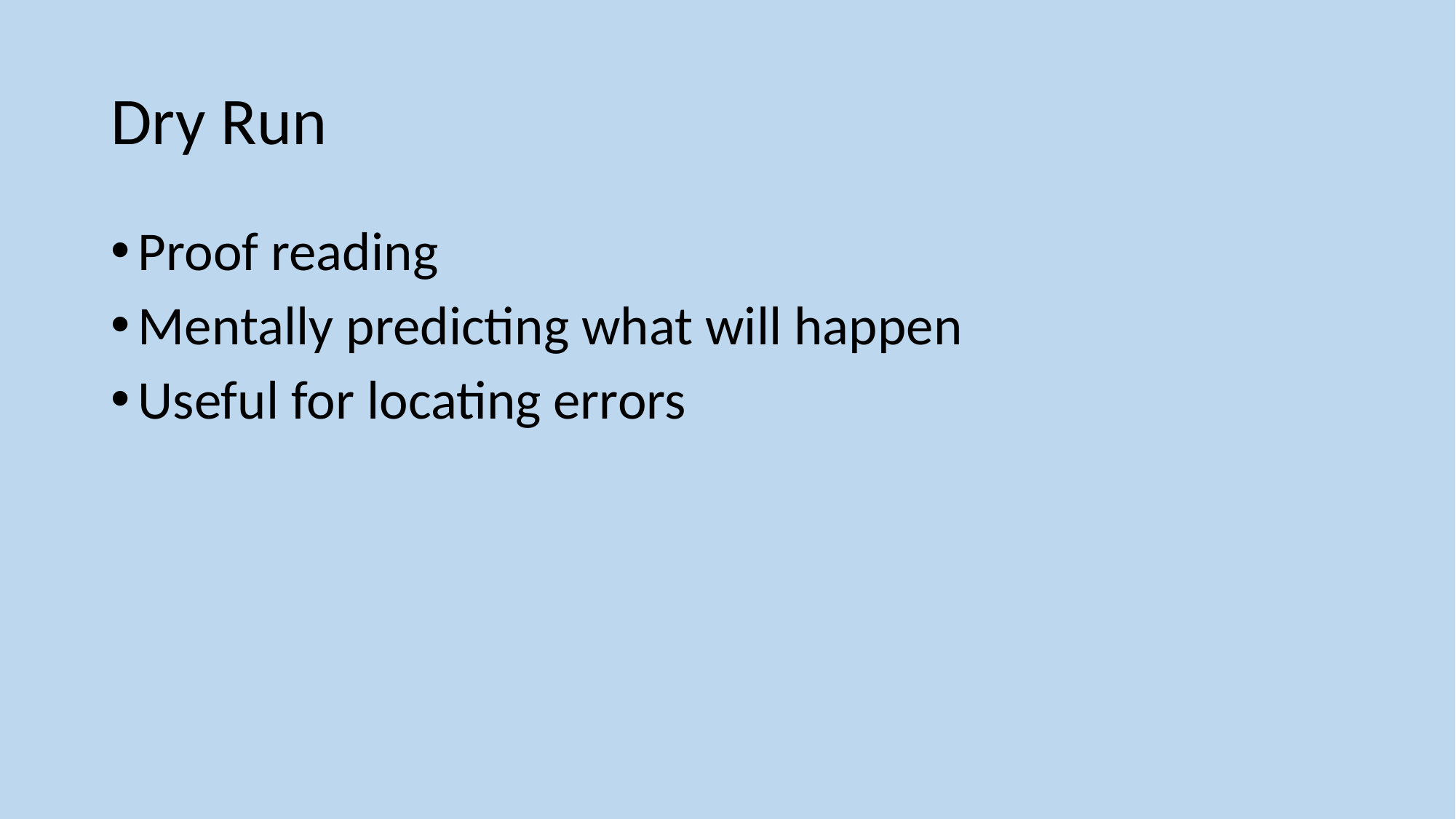

# Dry Run
Proof reading
Mentally predicting what will happen
Useful for locating errors